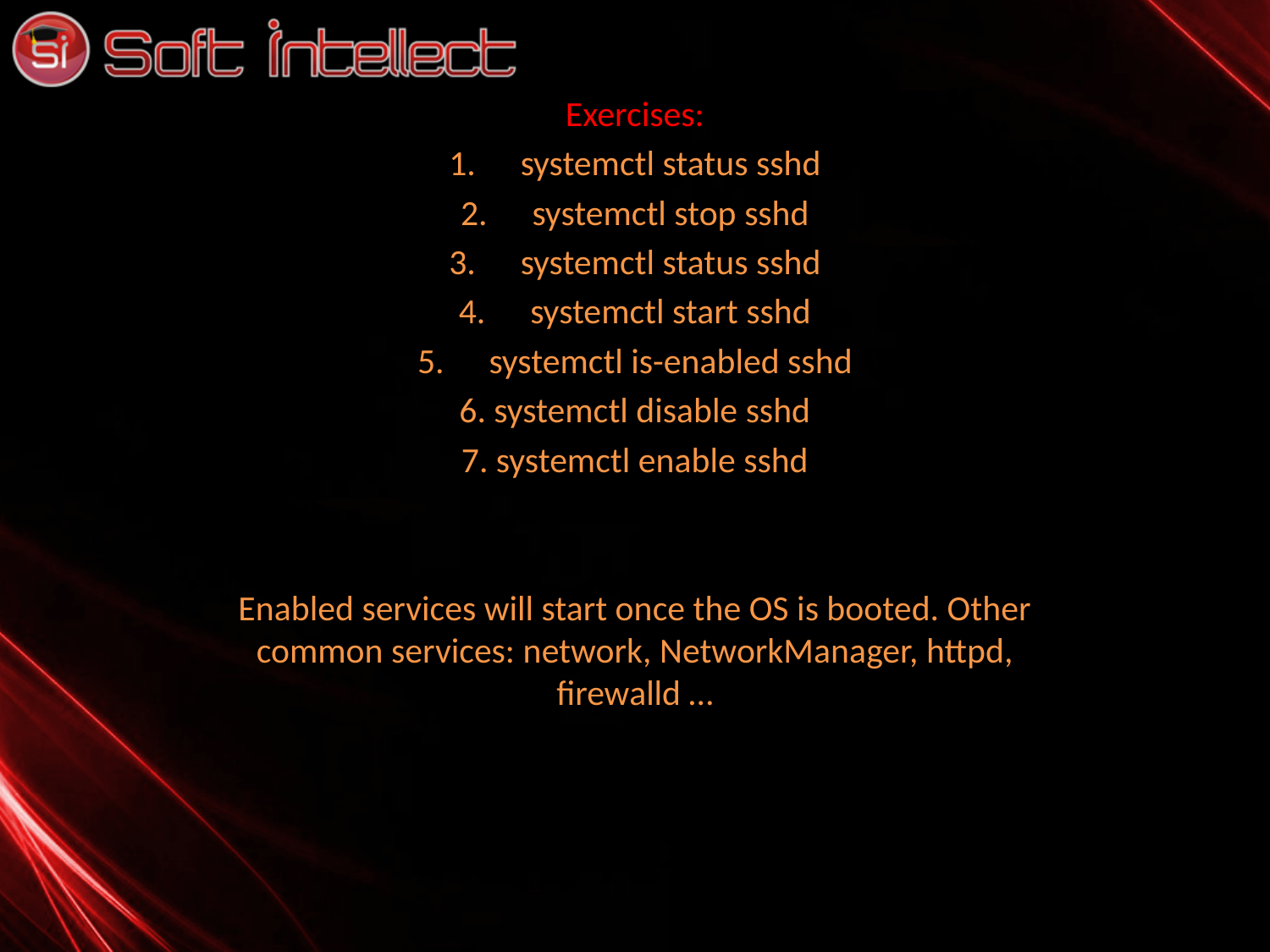

Exercises:
systemctl status sshd
systemctl stop sshd
systemctl status sshd
systemctl start sshd
systemctl is-enabled sshd
6. systemctl disable sshd
7. systemctl enable sshd

Enabled services will start once the OS is booted. Other common services: network, NetworkManager, httpd, firewalld …
# E